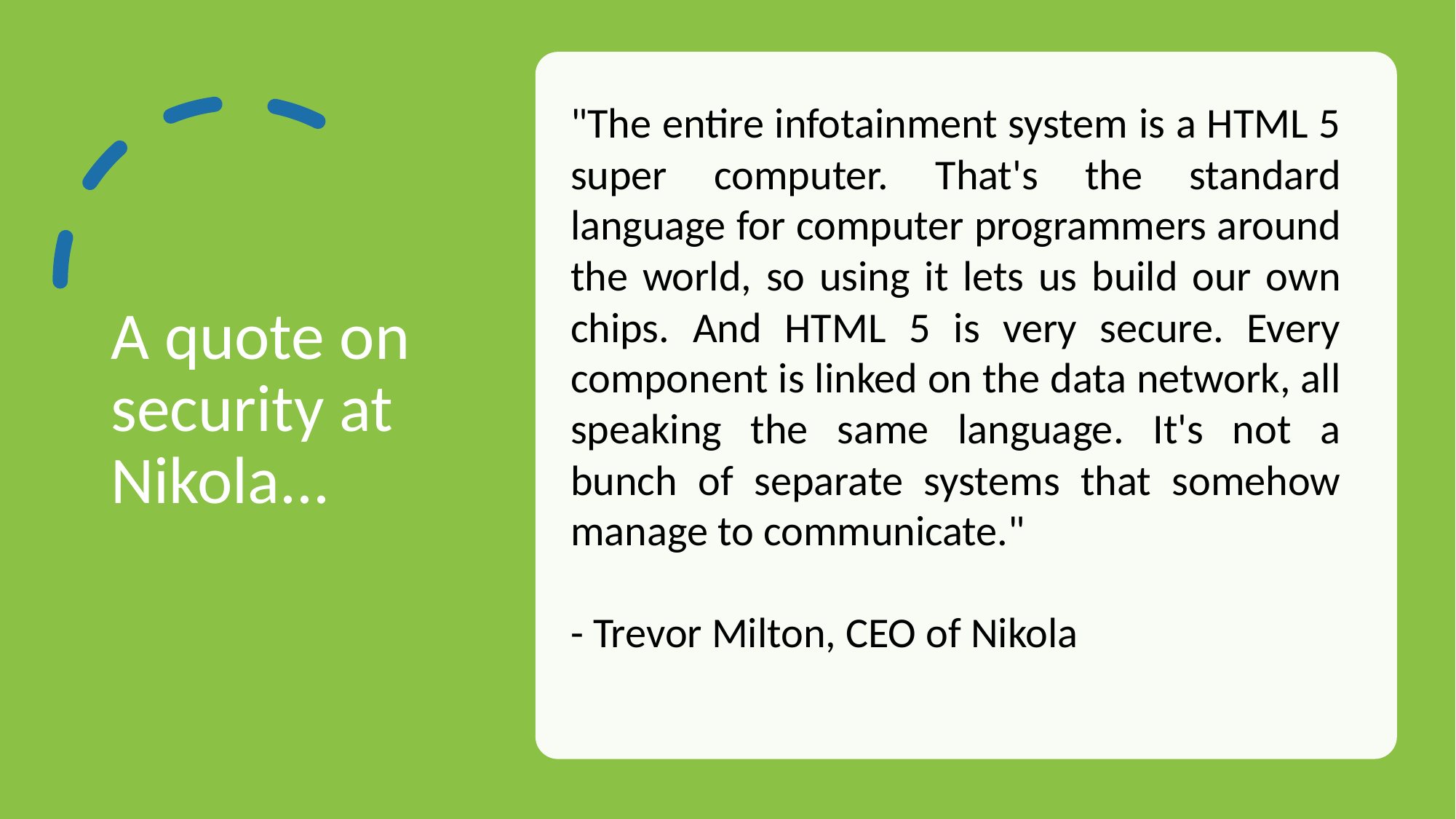

# A quote on security at Nikola...
"The entire infotainment system is a HTML 5 super computer. That's the standard language for computer programmers around the world, so using it lets us build our own chips. And HTML 5 is very secure. Every component is linked on the data network, all speaking the same language. It's not a bunch of separate systems that somehow manage to communicate."

- Trevor Milton, CEO of Nikola